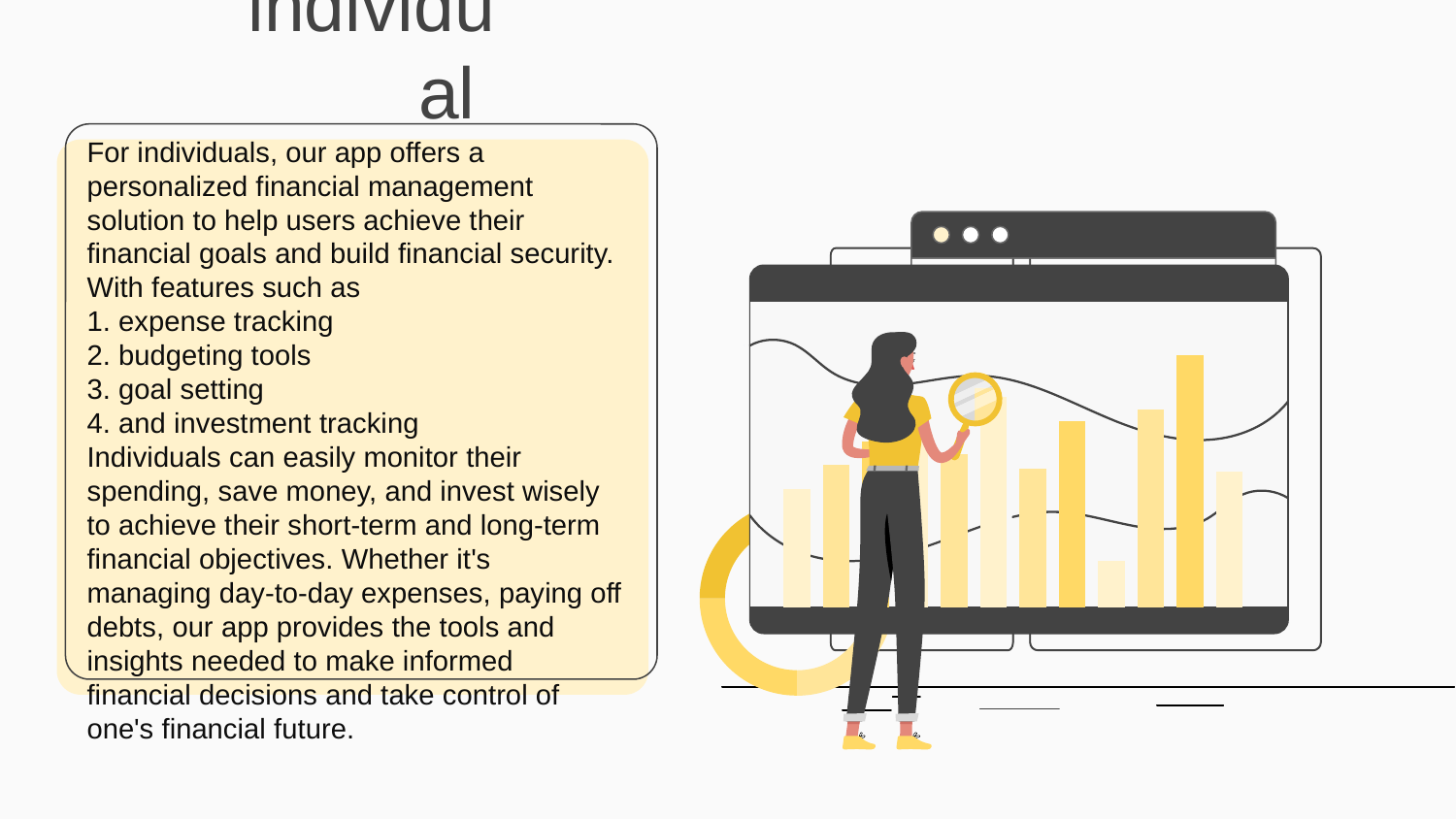

# individual
For individuals, our app offers a personalized financial management solution to help users achieve their financial goals and build financial security. With features such as
1. expense tracking
2. budgeting tools
3. goal setting
4. and investment tracking
Individuals can easily monitor their spending, save money, and invest wisely to achieve their short-term and long-term financial objectives. Whether it's managing day-to-day expenses, paying off debts, our app provides the tools and insights needed to make informed financial decisions and take control of one's financial future.